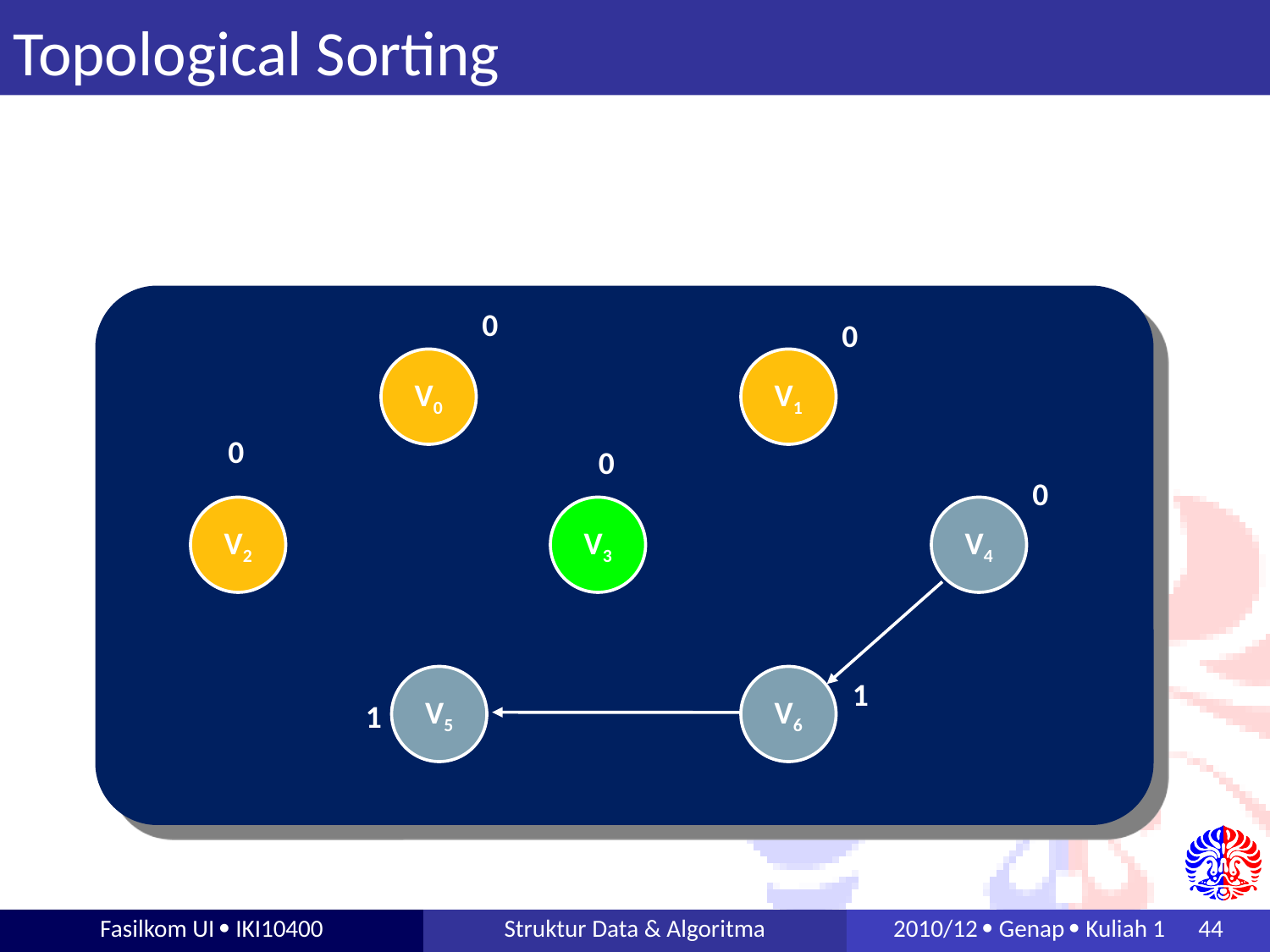

# Topological Sorting

0
0
0
0
0
1
1
V0
V1
V2
V3
V4

V5
V6